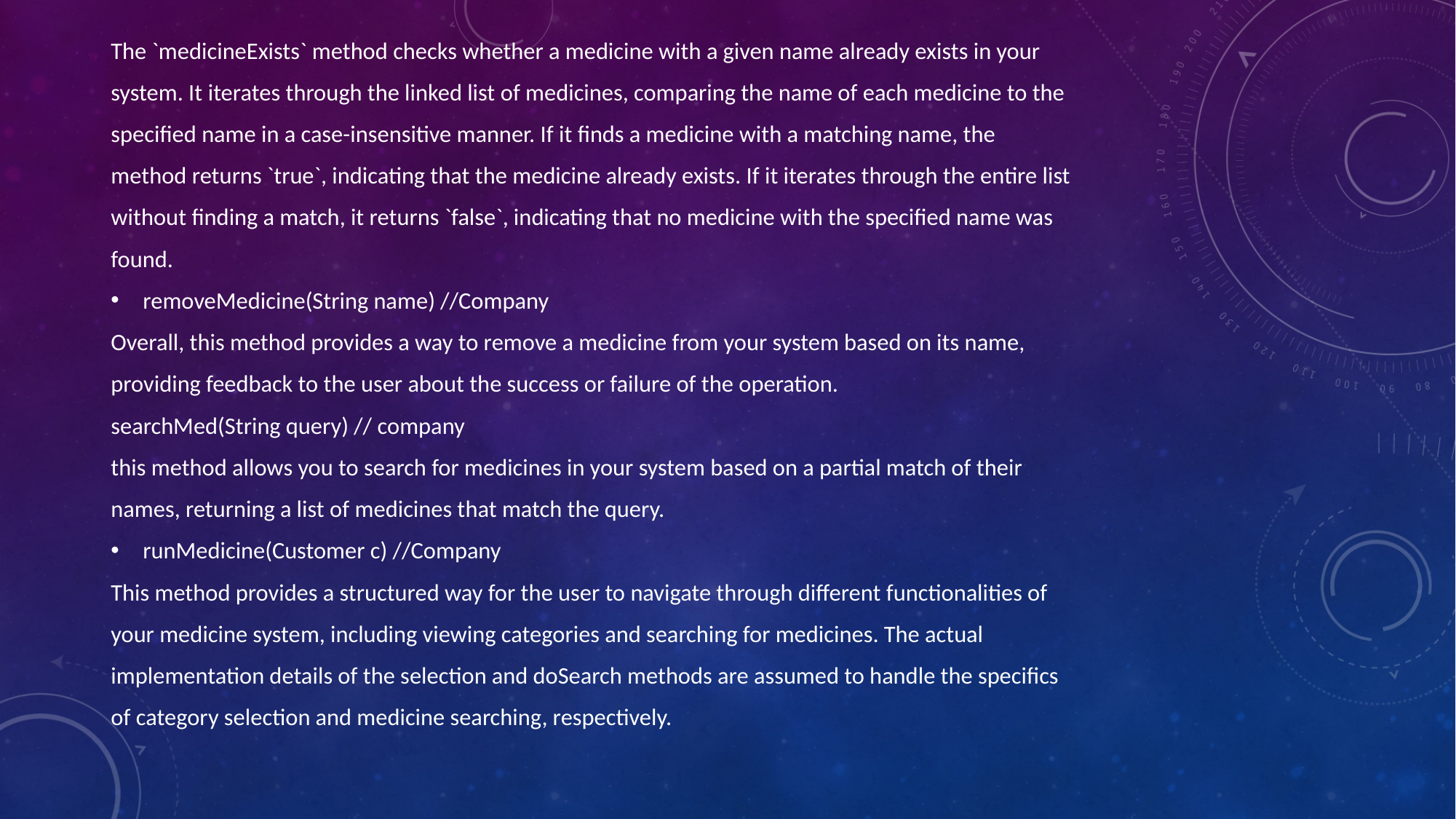

The `medicineExists` method checks whether a medicine with a given name already exists in your
system. It iterates through the linked list of medicines, comparing the name of each medicine to the
specified name in a case-insensitive manner. If it finds a medicine with a matching name, the
method returns `true`, indicating that the medicine already exists. If it iterates through the entire list
without finding a match, it returns `false`, indicating that no medicine with the specified name was
found.
removeMedicine(String name) //Company
Overall, this method provides a way to remove a medicine from your system based on its name,
providing feedback to the user about the success or failure of the operation.
searchMed(String query) // company
this method allows you to search for medicines in your system based on a partial match of their
names, returning a list of medicines that match the query.
runMedicine(Customer c) //Company
This method provides a structured way for the user to navigate through different functionalities of
your medicine system, including viewing categories and searching for medicines. The actual
implementation details of the selection and doSearch methods are assumed to handle the specifics
of category selection and medicine searching, respectively.